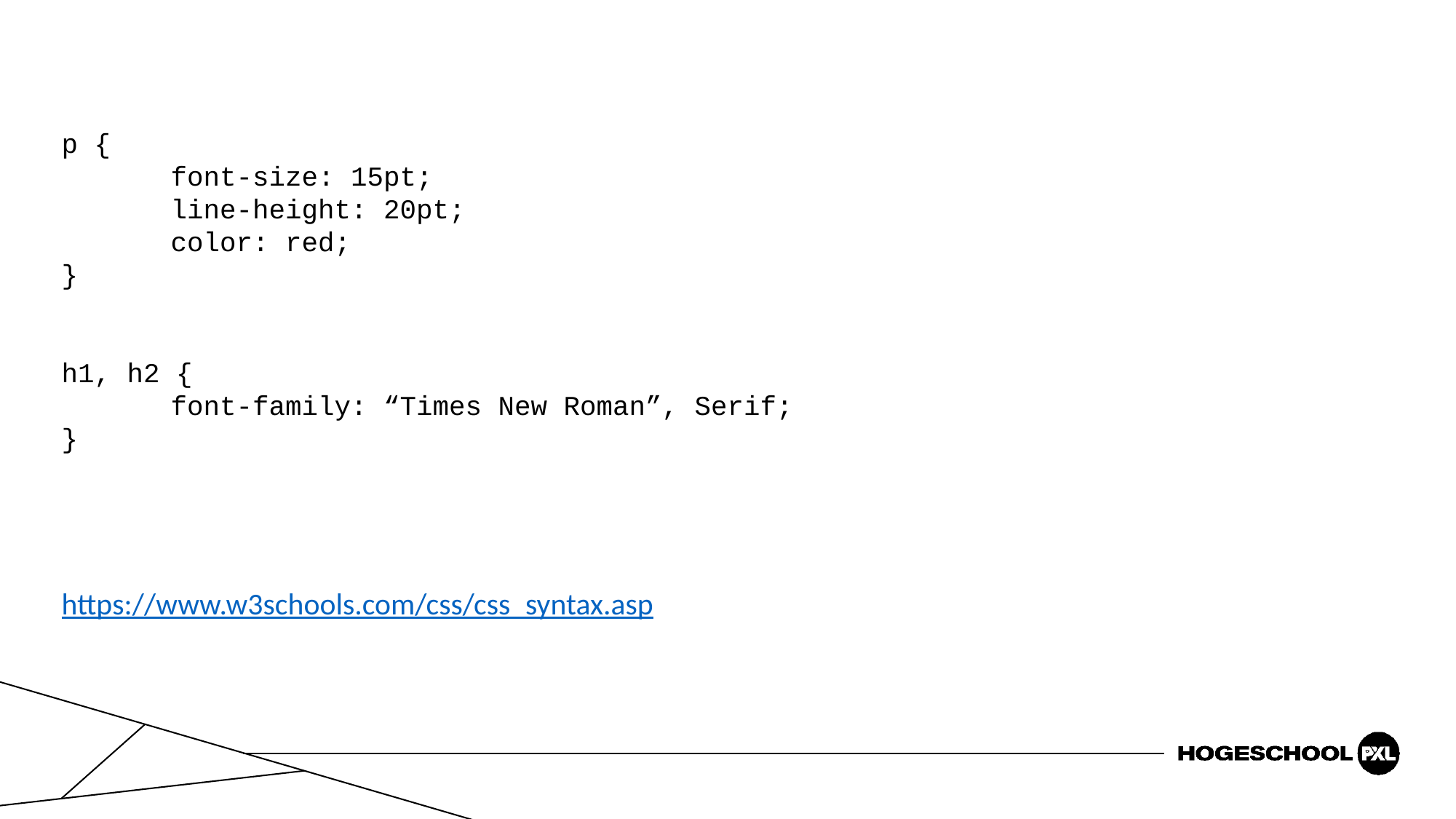

p {
	font-size: 15pt;
	line-height: 20pt;
	color: red;
}

h1, h2 {
	font-family: “Times New Roman”, Serif;
}

https://www.w3schools.com/css/css_syntax.asp